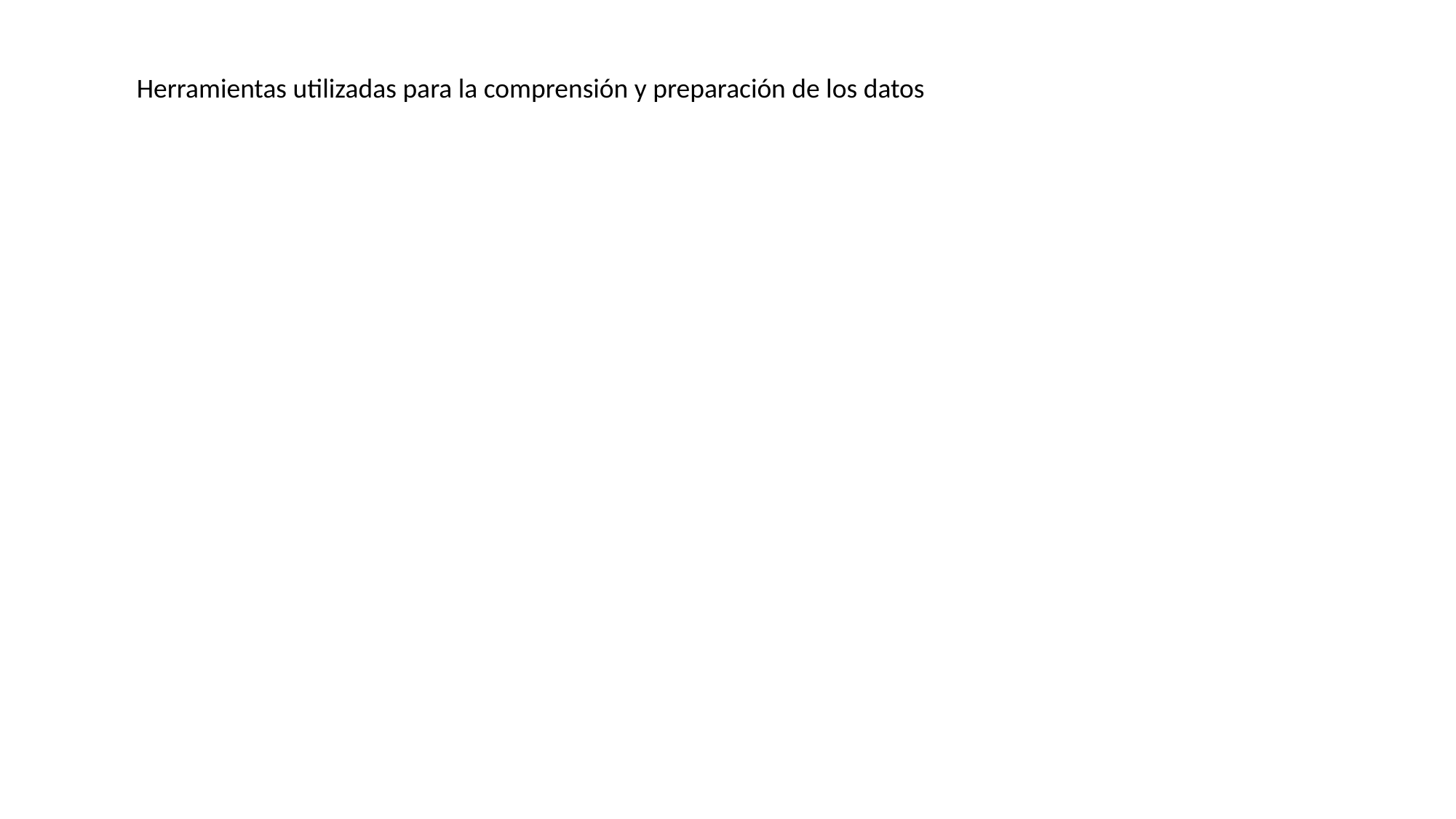

Herramientas utilizadas para la comprensión y preparación de los datos